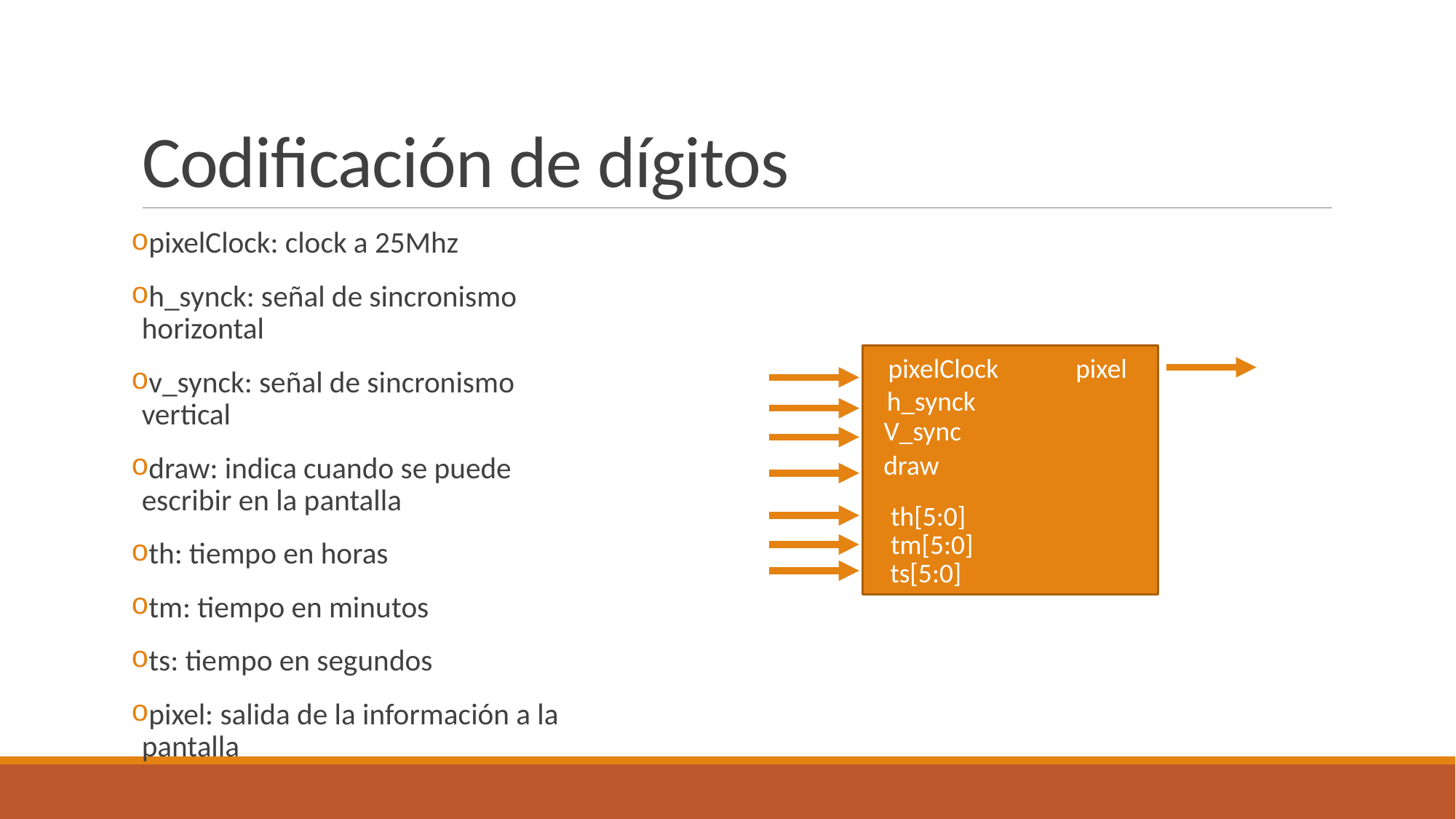

# Codificación de dígitos
pixelClock: clock a 25Mhz
h_synck: señal de sincronismo horizontal
v_synck: señal de sincronismo vertical
draw: indica cuando se puede escribir en la pantalla
th: tiempo en horas
tm: tiempo en minutos
ts: tiempo en segundos
pixel: salida de la información a la pantalla

pixelClock
pixel
h_synck
V_sync
draw
th[5:0]
tm[5:0]
ts[5:0]